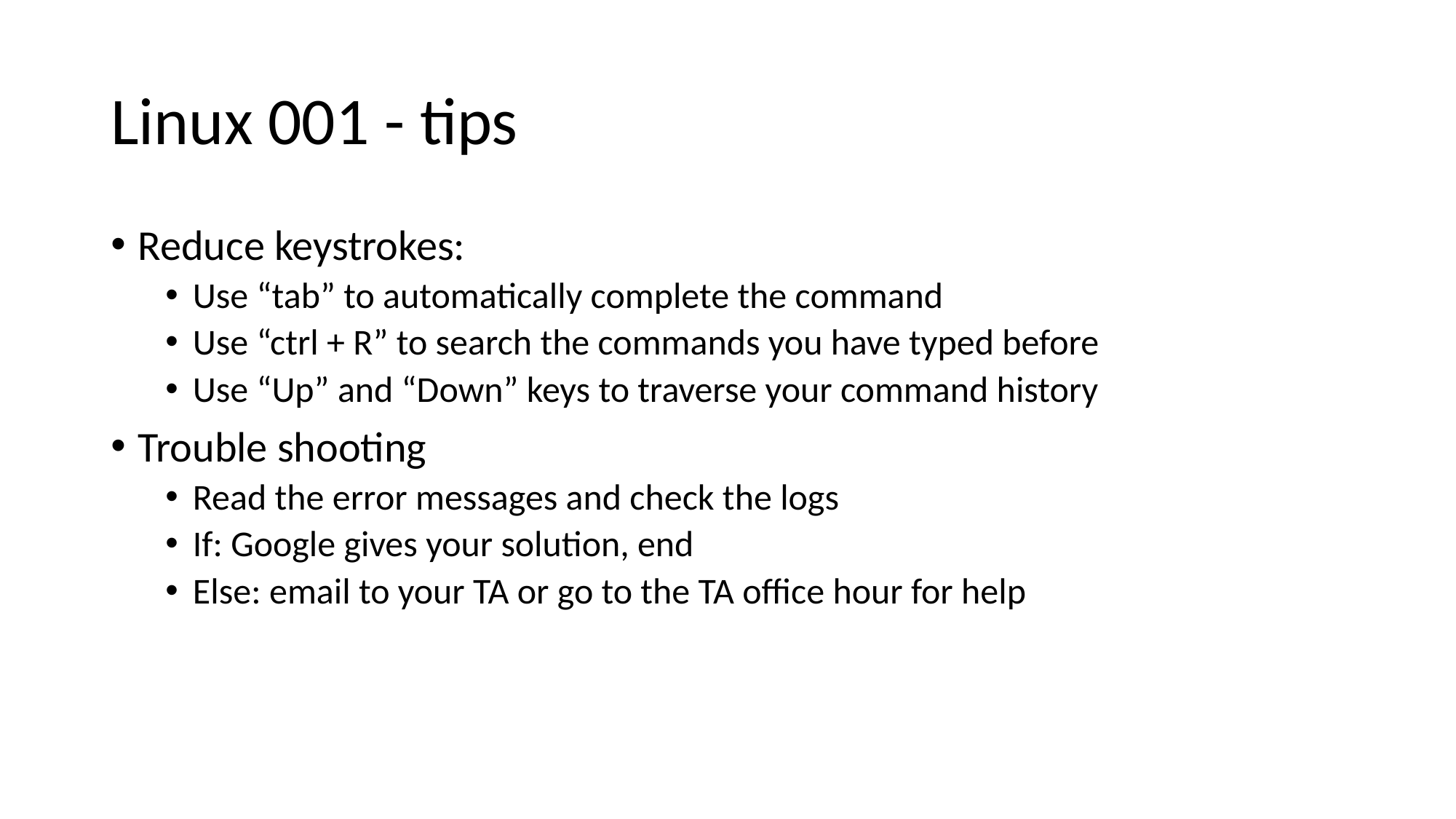

# Linux 001 - tips
Reduce keystrokes:
Use “tab” to automatically complete the command
Use “ctrl + R” to search the commands you have typed before
Use “Up” and “Down” keys to traverse your command history
Trouble shooting
Read the error messages and check the logs
If: Google gives your solution, end
Else: email to your TA or go to the TA office hour for help